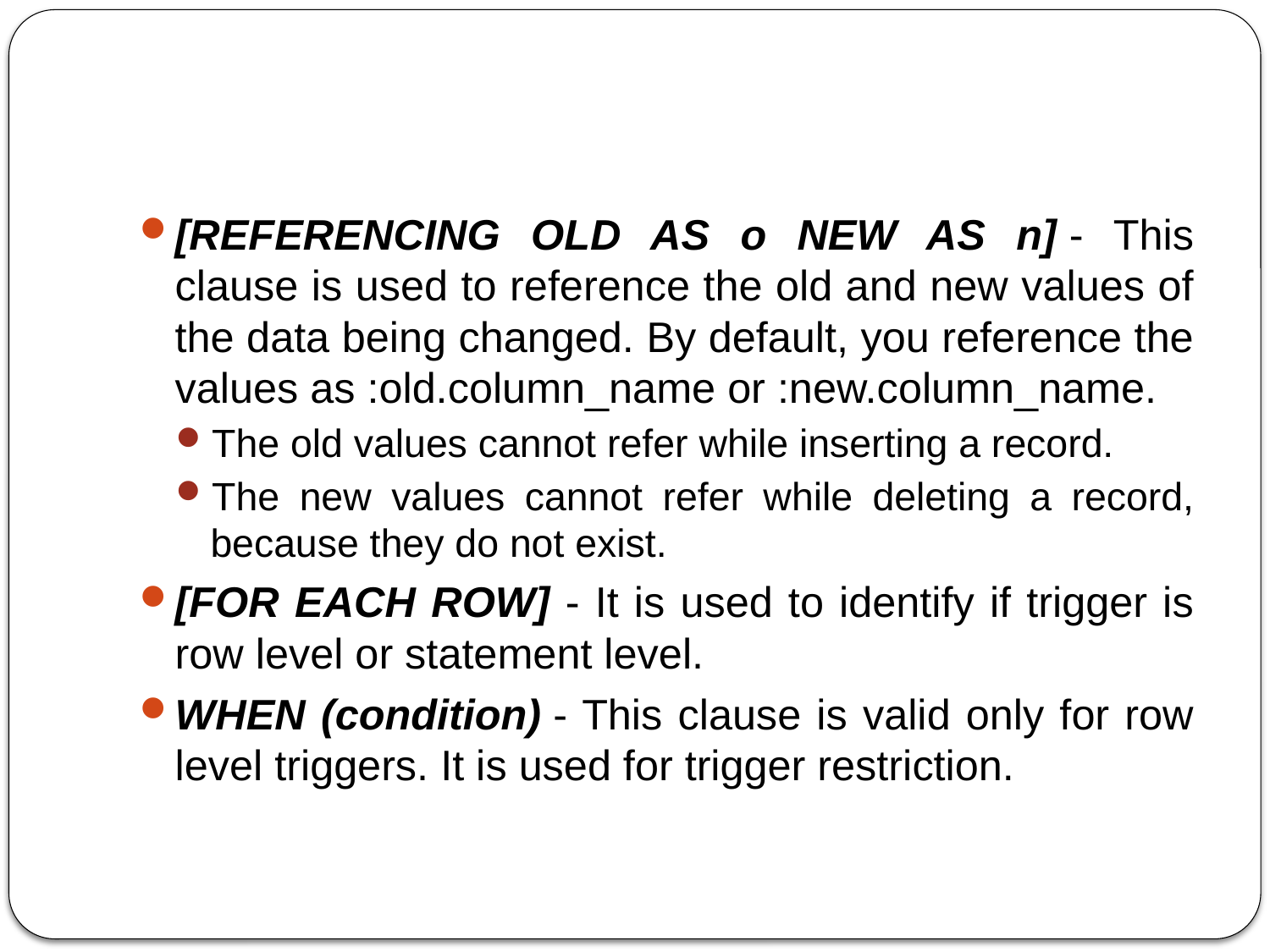

#
[REFERENCING OLD AS o NEW AS n] - This clause is used to reference the old and new values of the data being changed. By default, you reference the values as :old.column_name or :new.column_name.
The old values cannot refer while inserting a record.
The new values cannot refer while deleting a record, because they do not exist.
[FOR EACH ROW] - It is used to identify if trigger is row level or statement level.
WHEN (condition) - This clause is valid only for row level triggers. It is used for trigger restriction.